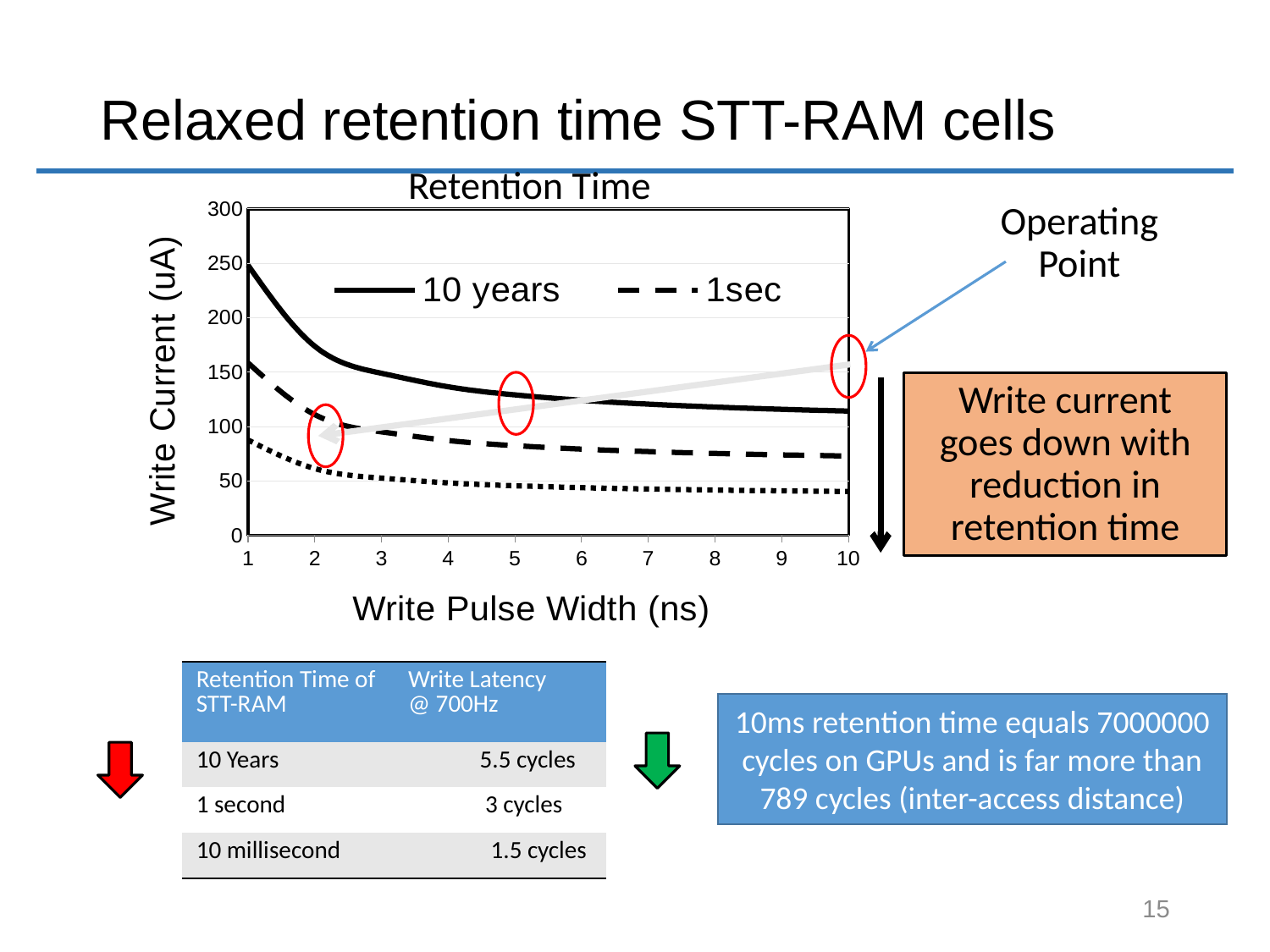

# Relaxed retention time STT-RAM cells
Retention Time

### Chart

| Category | 10 years | 1sec |  10ms |
|---|---|---|---|
Operating Point

Write current goes down with reduction in retention time

| Retention Time of STT-RAM | Write Latency @ 700Hz |
| --- | --- |
| 10 Years | 5.5 cycles |
| 1 second | 3 cycles |
| 10 millisecond | 1.5 cycles |
10ms retention time equals 7000000 cycles on GPUs and is far more than 789 cycles (inter-access distance)

15